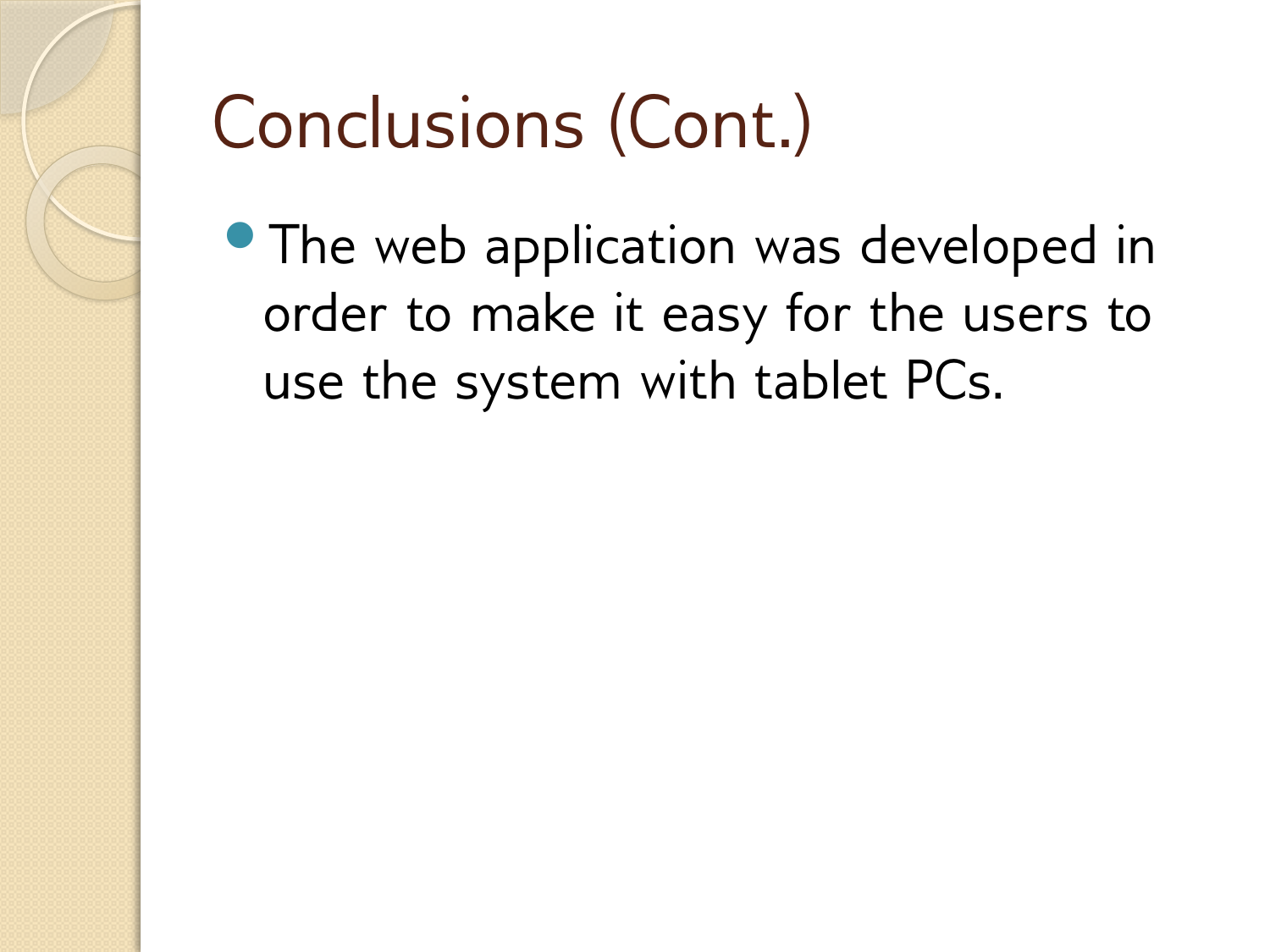

# Conclusions (Cont.)
The web application was developed in order to make it easy for the users to use the system with tablet PCs.